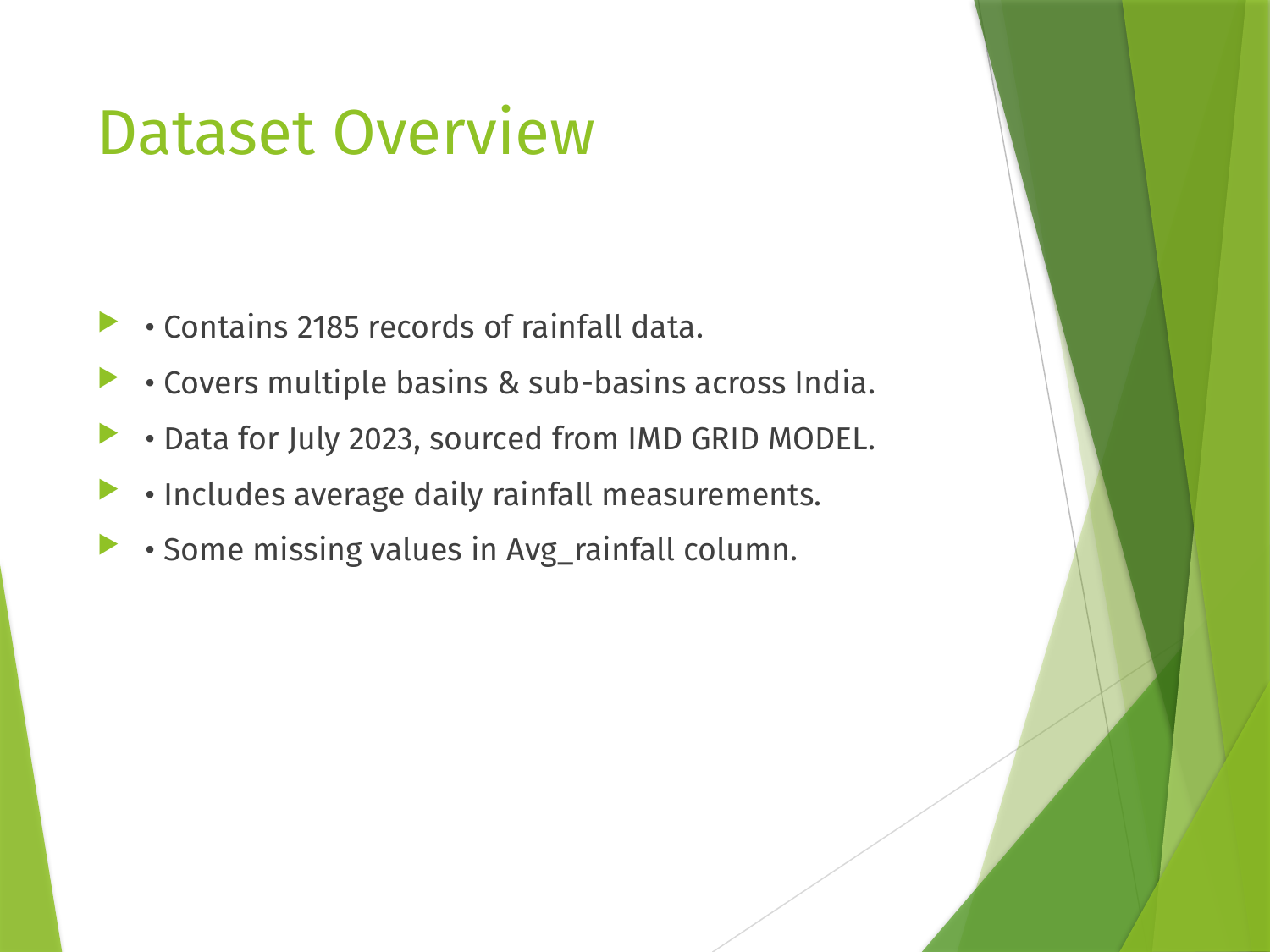

# Dataset Overview
• Contains 2185 records of rainfall data.
• Covers multiple basins & sub-basins across India.
• Data for July 2023, sourced from IMD GRID MODEL.
• Includes average daily rainfall measurements.
• Some missing values in Avg_rainfall column.